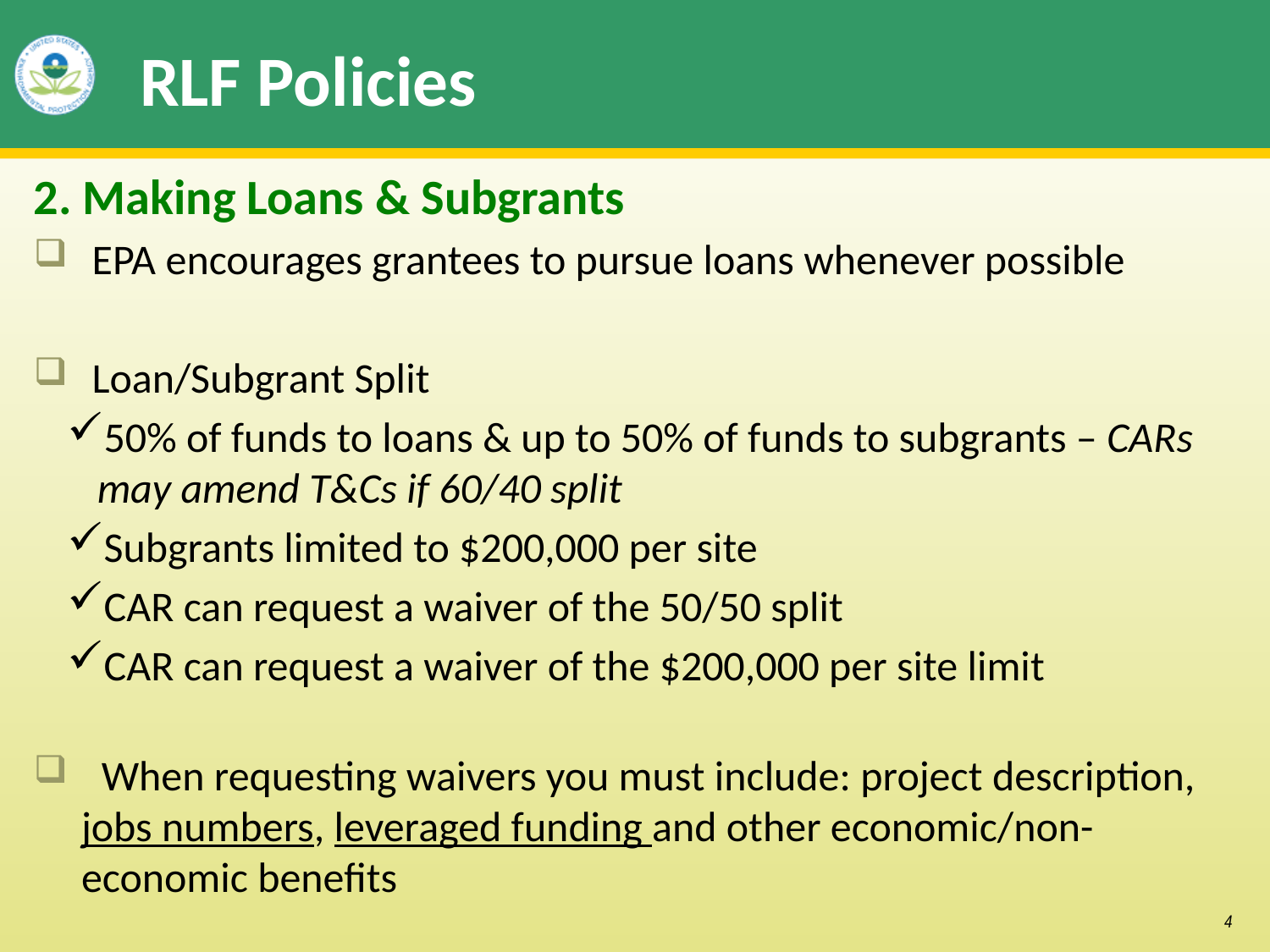

# RLF Policies
2. Making Loans & Subgrants
EPA encourages grantees to pursue loans whenever possible

Loan/Subgrant Split
50% of funds to loans & up to 50% of funds to subgrants – CARs may amend T&Cs if 60/40 split
Subgrants limited to $200,000 per site
CAR can request a waiver of the 50/50 split
CAR can request a waiver of the $200,000 per site limit

 When requesting waivers you must include: project description,
     jobs numbers, leveraged funding and other economic/non-
     economic benefits